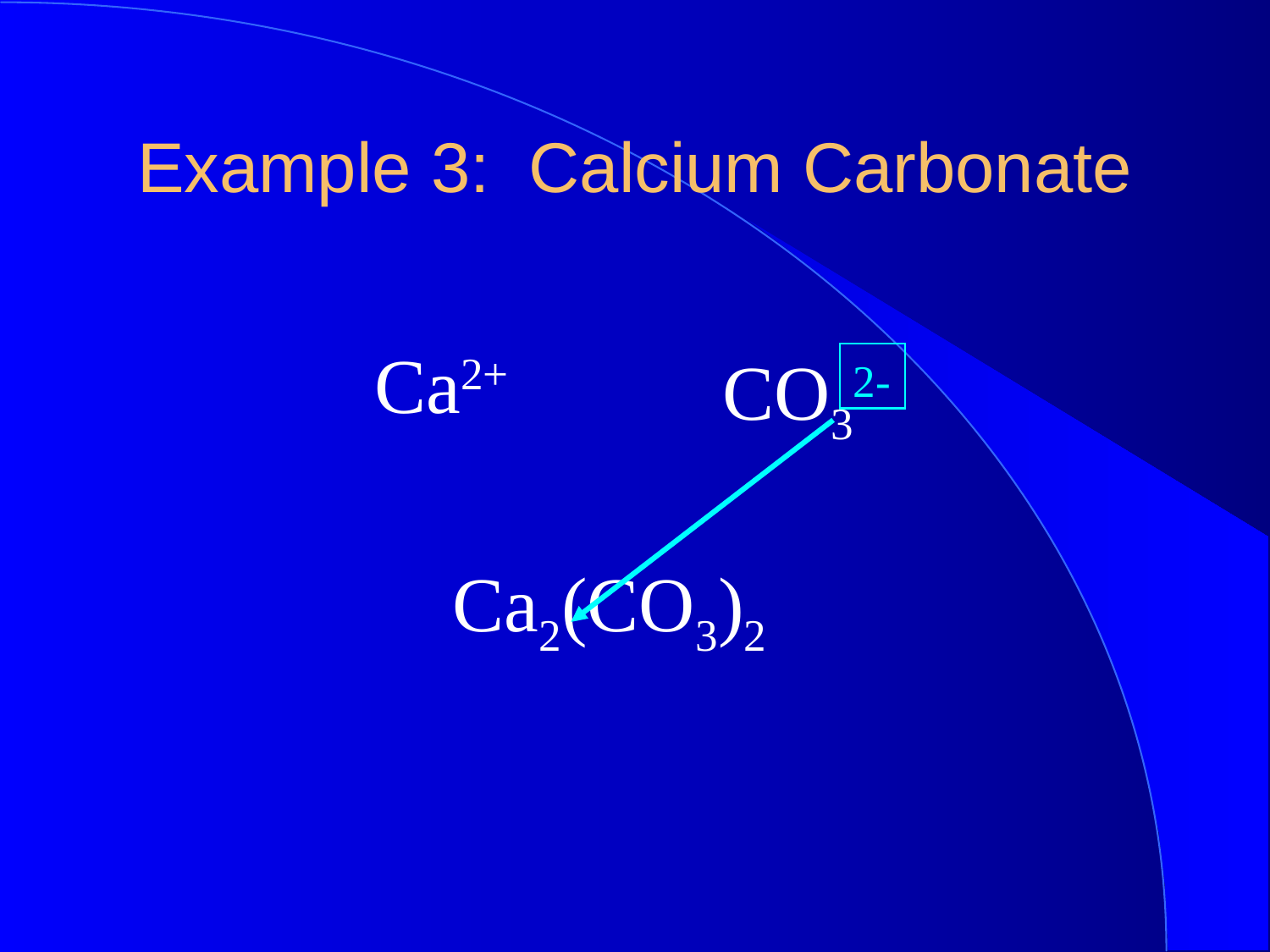

Example 3:  Calcium Carbonate
Ca2+
CO32-

Ca2(CO3)2